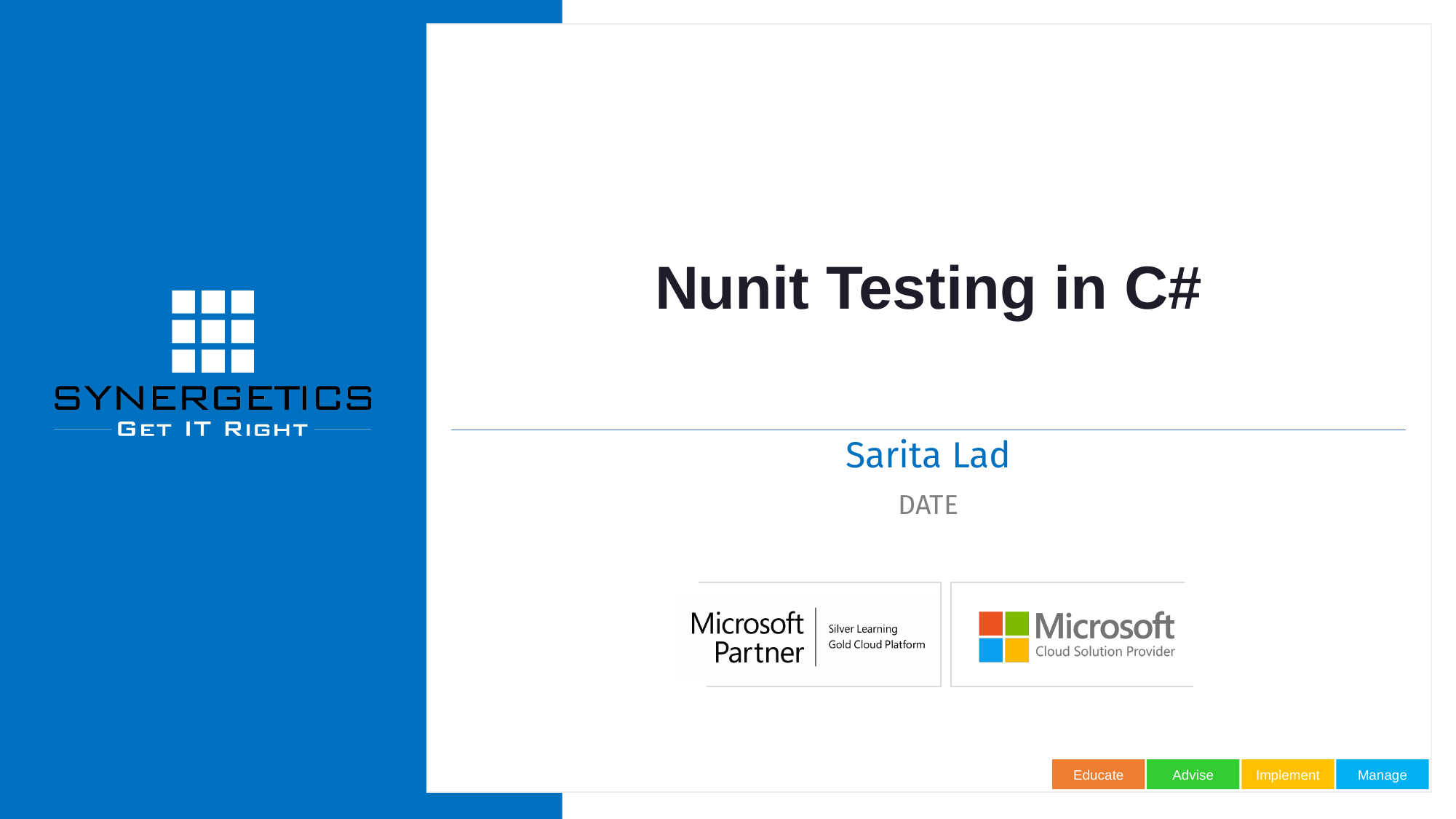

# Nunit Testing in C#
Sarita Lad
DATE